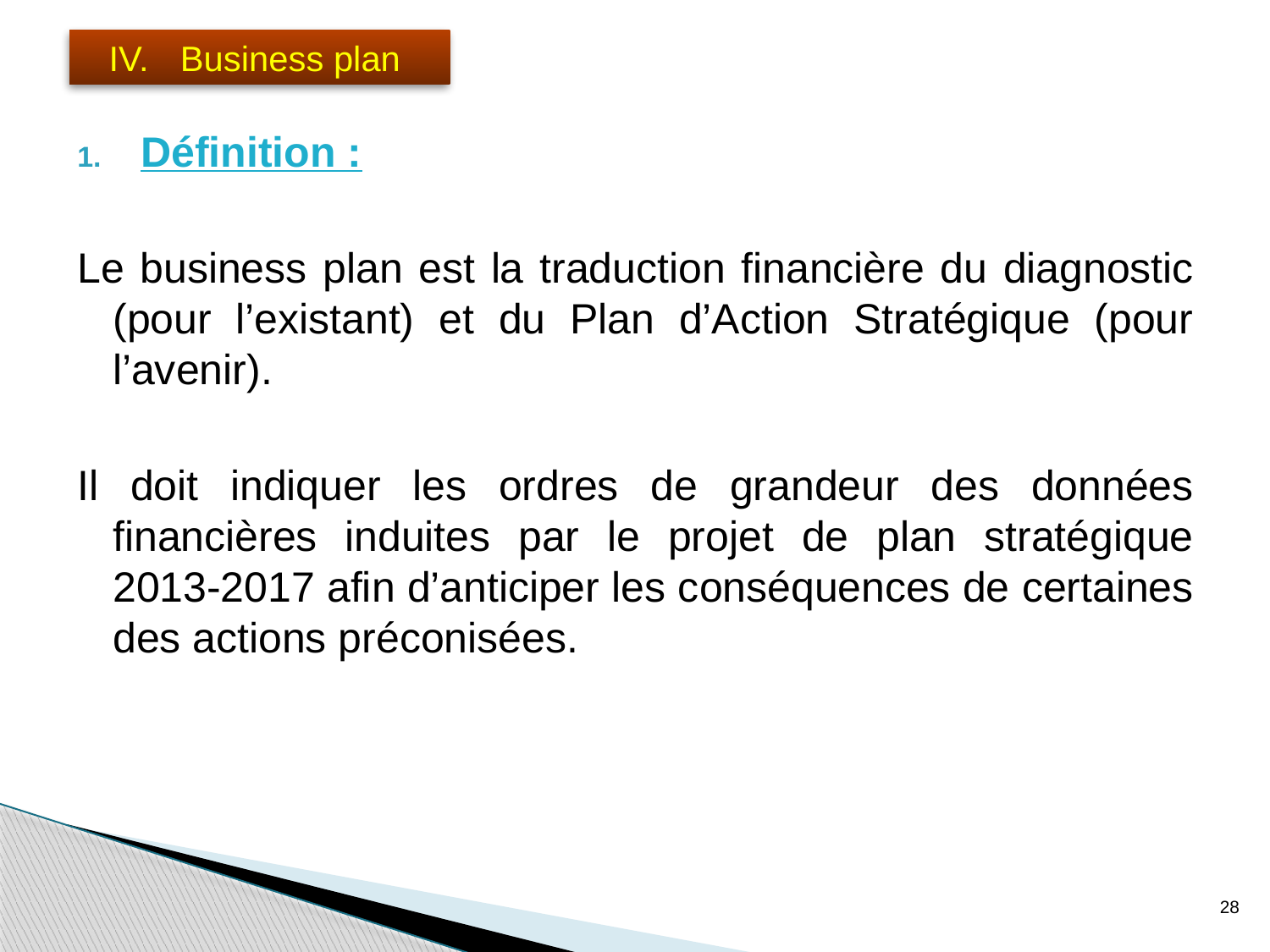

Business plan
Définition :

Le business plan est la traduction financière du diagnostic (pour l’existant) et du Plan d’Action Stratégique (pour l’avenir).

Il doit indiquer les ordres de grandeur des données financières induites par le projet de plan stratégique 2013-2017 afin d’anticiper les conséquences de certaines des actions préconisées.

28